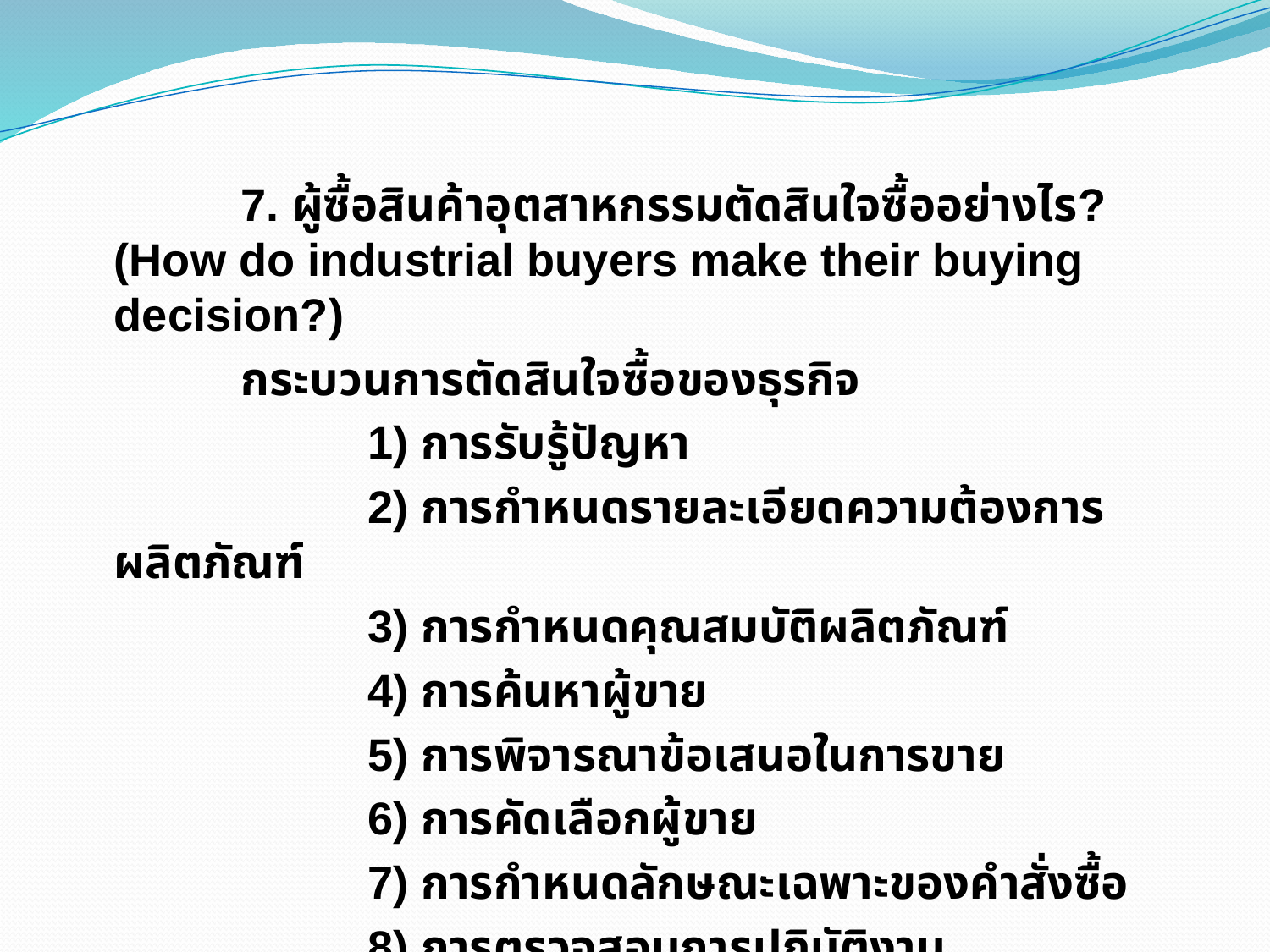

7. ผู้ซื้อสินค้าอุตสาหกรรมตัดสินใจซื้ออย่างไร? (How do industrial buyers make their buying decision?)
		กระบวนการตัดสินใจซื้อของธุรกิจ
			1) การรับรู้ปัญหา
			2) การกำหนดรายละเอียดความต้องการผลิตภัณฑ์
			3) การกำหนดคุณสมบัติผลิตภัณฑ์
			4) การค้นหาผู้ขาย
			5) การพิจารณาข้อเสนอในการขาย
			6) การคัดเลือกผู้ขาย
			7) การกำหนดลักษณะเฉพาะของคำสั่งซื้อ
			8) การตรวจสอบการปฏิบัติงาน